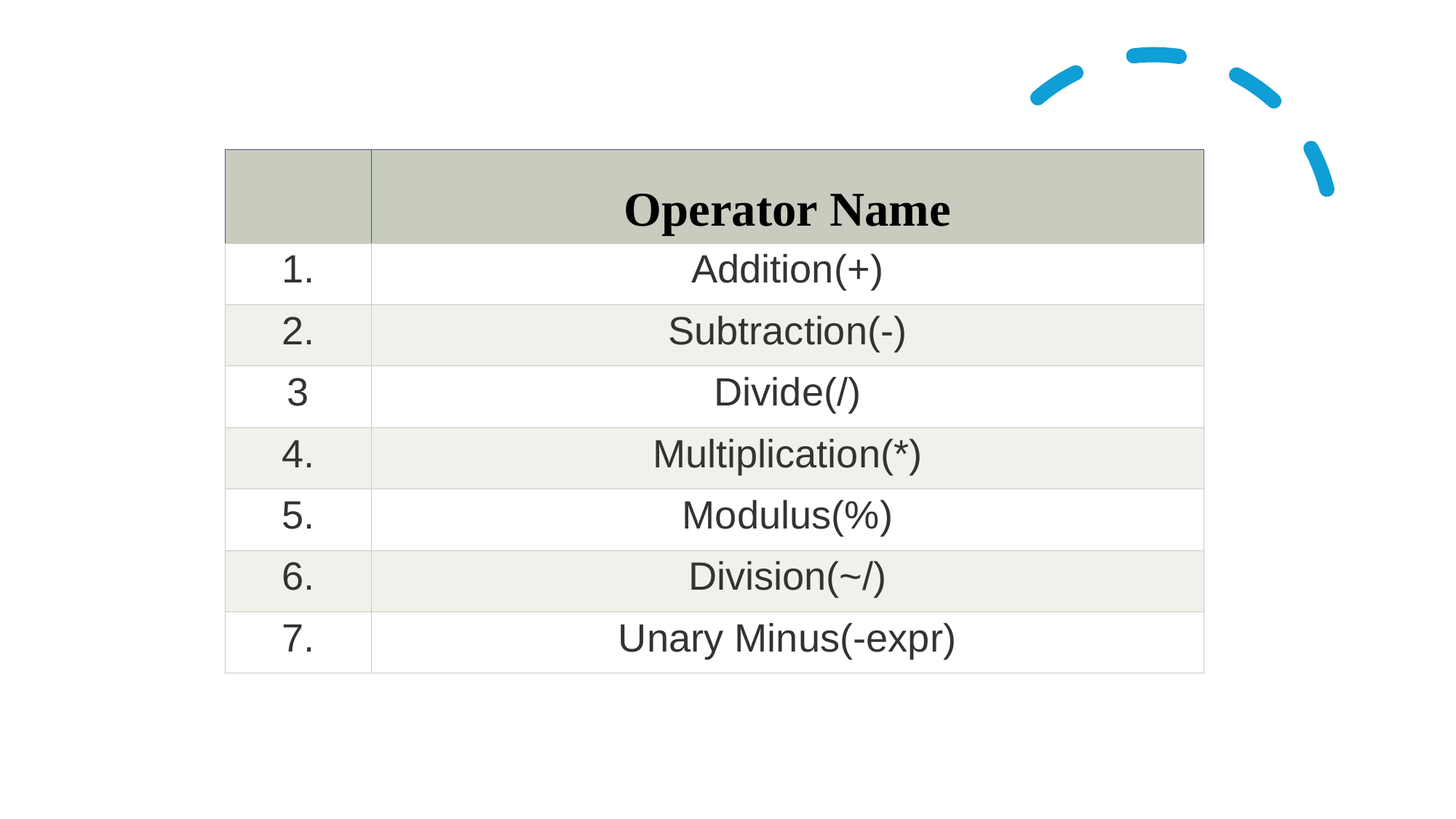

|  | Operator Name |
| --- | --- |
| 1. | Addition(+) |
| 2. | Subtraction(-) |
| 3 | Divide(/) |
| 4. | Multiplication(\*) |
| 5. | Modulus(%) |
| 6. | Division(~/) |
| 7. | Unary Minus(-expr) |